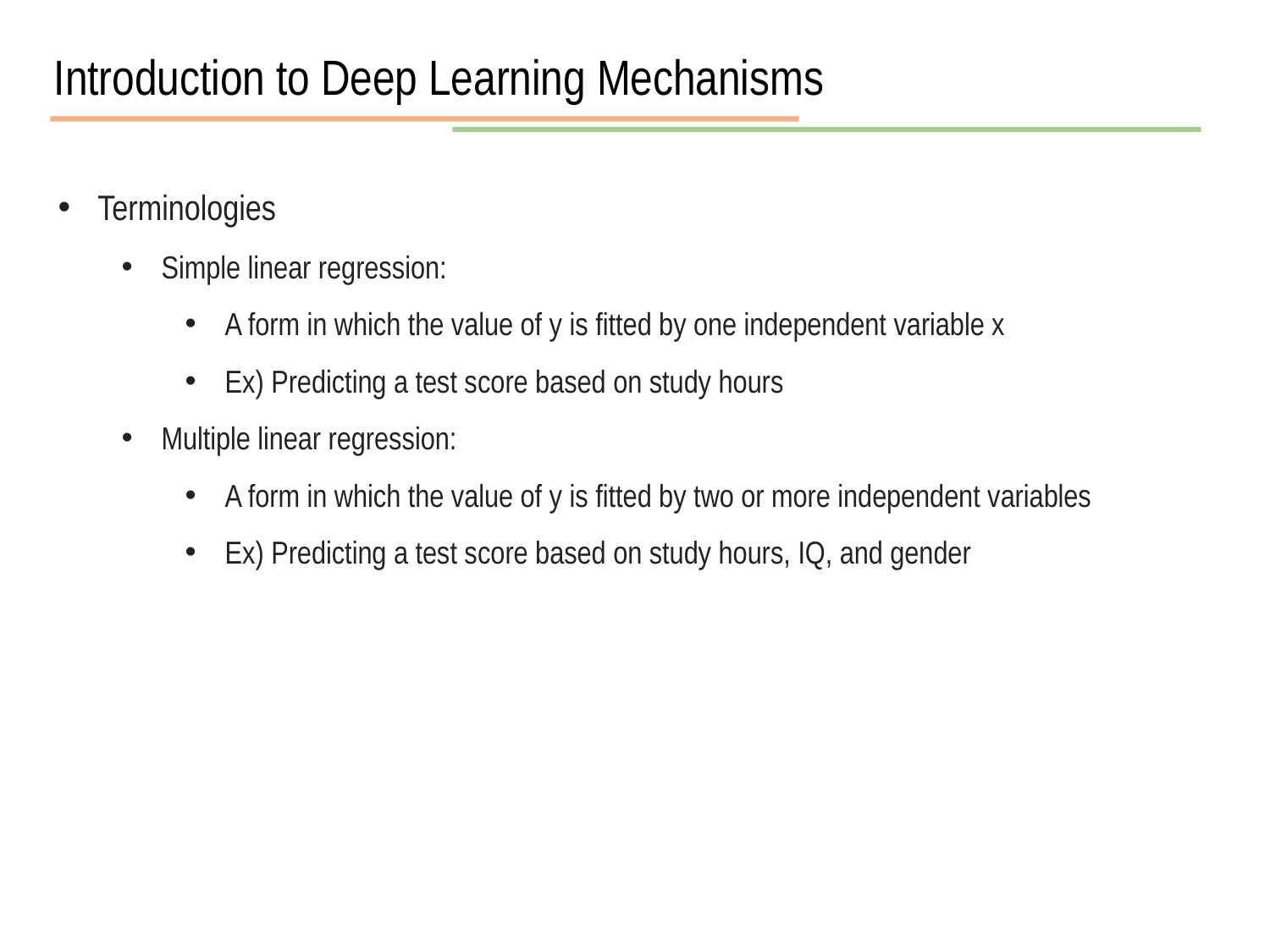

Introduction to Deep Learning Mechanisms
Terminologies
Simple linear regression:
A form in which the value of y is fitted by one independent variable x
Ex) Predicting a test score based on study hours
Multiple linear regression:
A form in which the value of y is fitted by two or more independent variables
Ex) Predicting a test score based on study hours, IQ, and gender